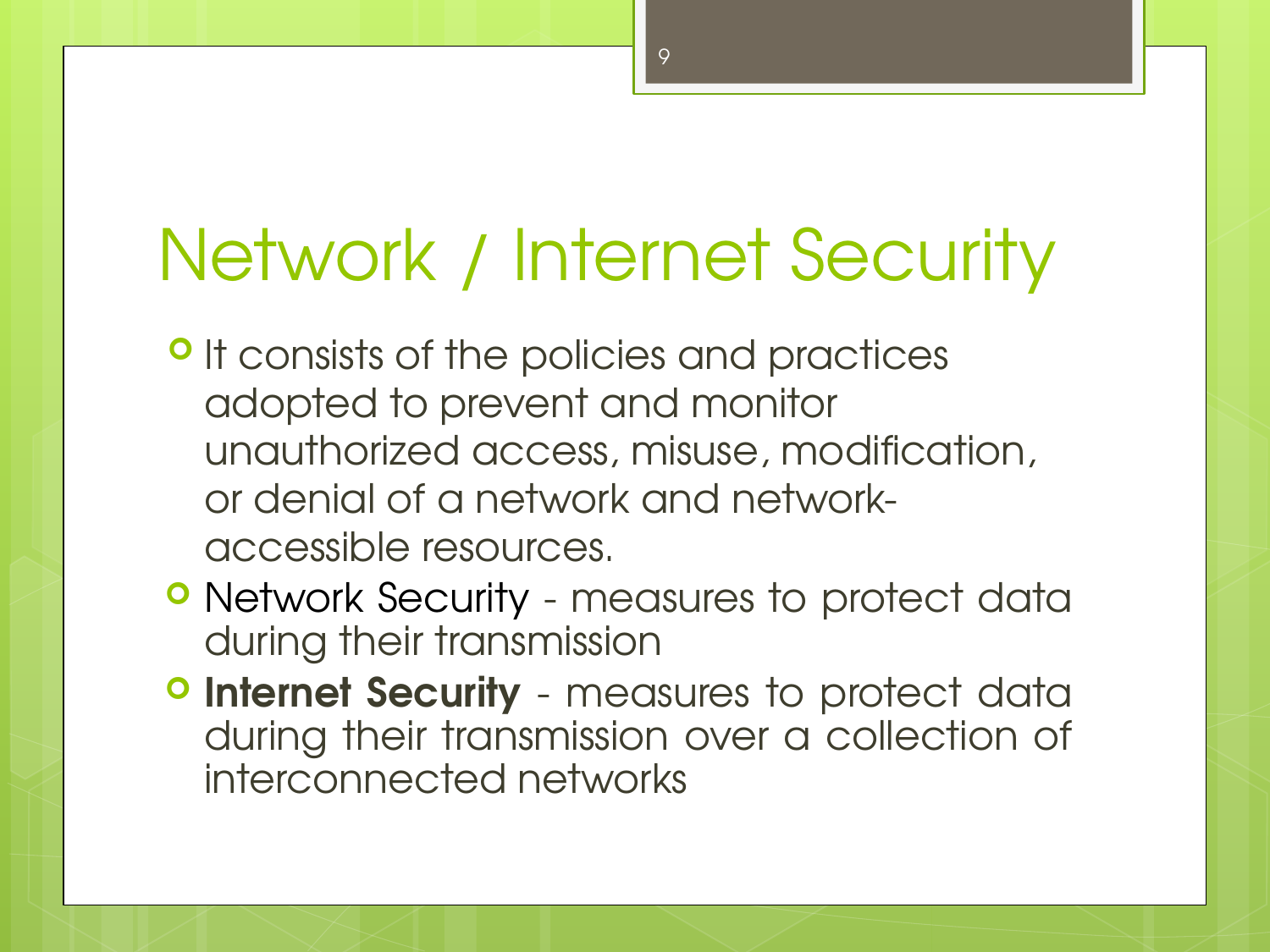

9
# Network / Internet Security
It consists of the policies and practices adopted to prevent and monitor unauthorized access, misuse, modification, or denial of a network and network-accessible resources.
Network Security - measures to protect data during their transmission
Internet Security - measures to protect data during their transmission over a collection of interconnected networks